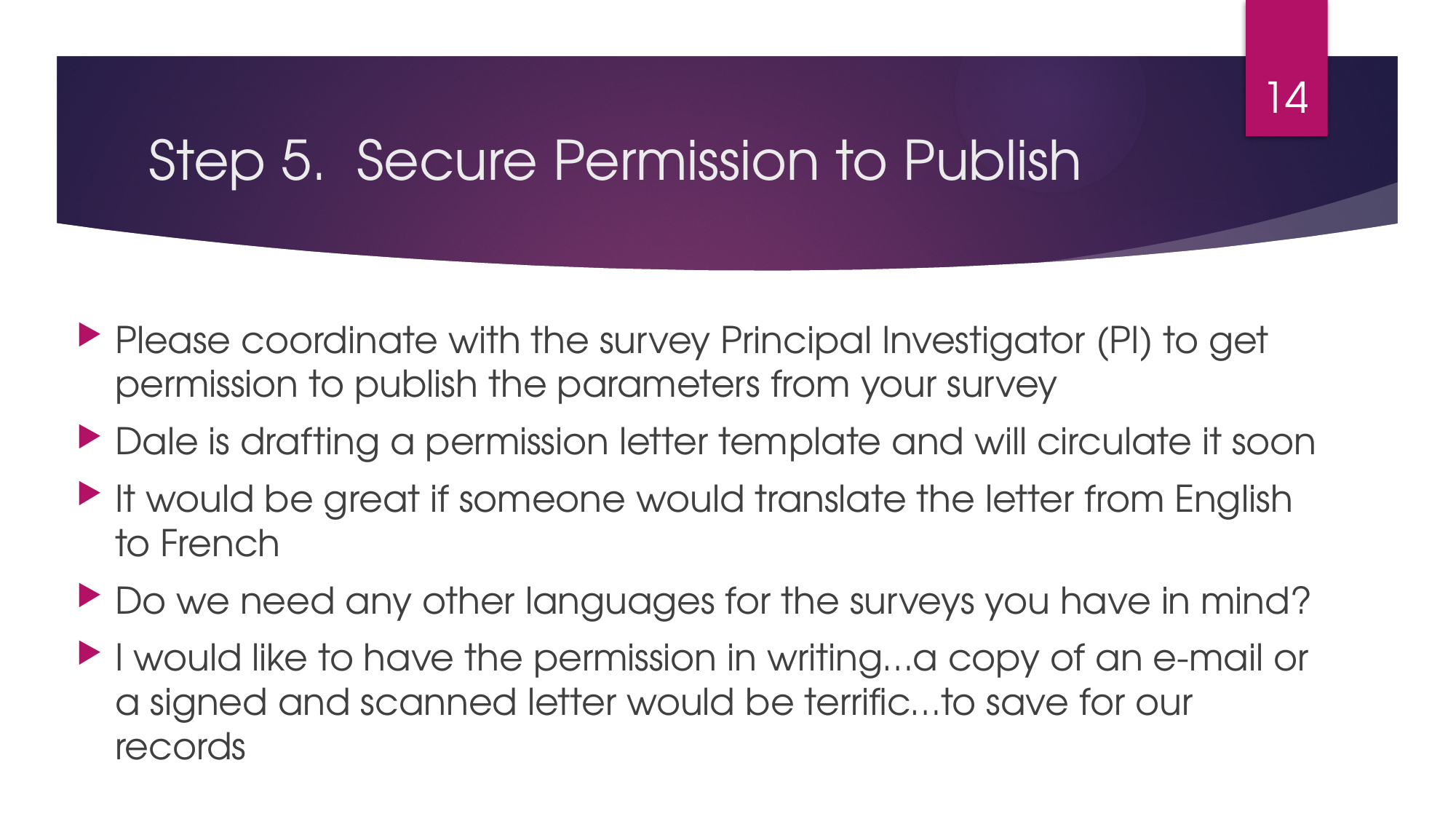

14
# Step 5.  Secure Permission to Publish
Please coordinate with the survey Principal Investigator (PI) to get permission to publish the parameters from your survey
Dale is drafting a permission letter template and will circulate it soon
It would be great if someone would translate the letter from English to French
Do we need any other languages for the surveys you have in mind?
I would like to have the permission in writing…a copy of an e-mail or a signed and scanned letter would be terrific…to save for our records